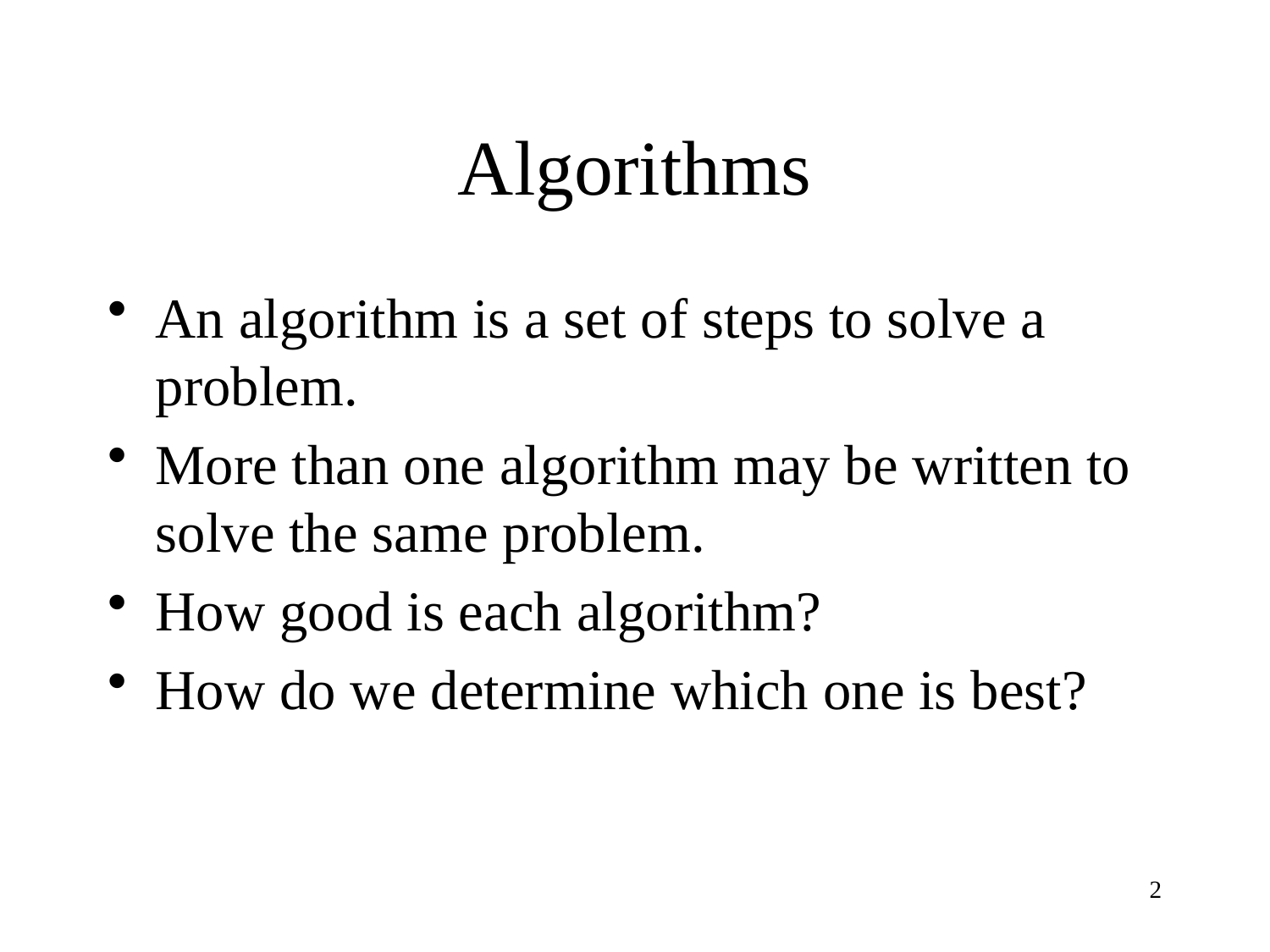

# Algorithms
An algorithm is a set of steps to solve a problem.
More than one algorithm may be written to solve the same problem.
How good is each algorithm?
How do we determine which one is best?
2